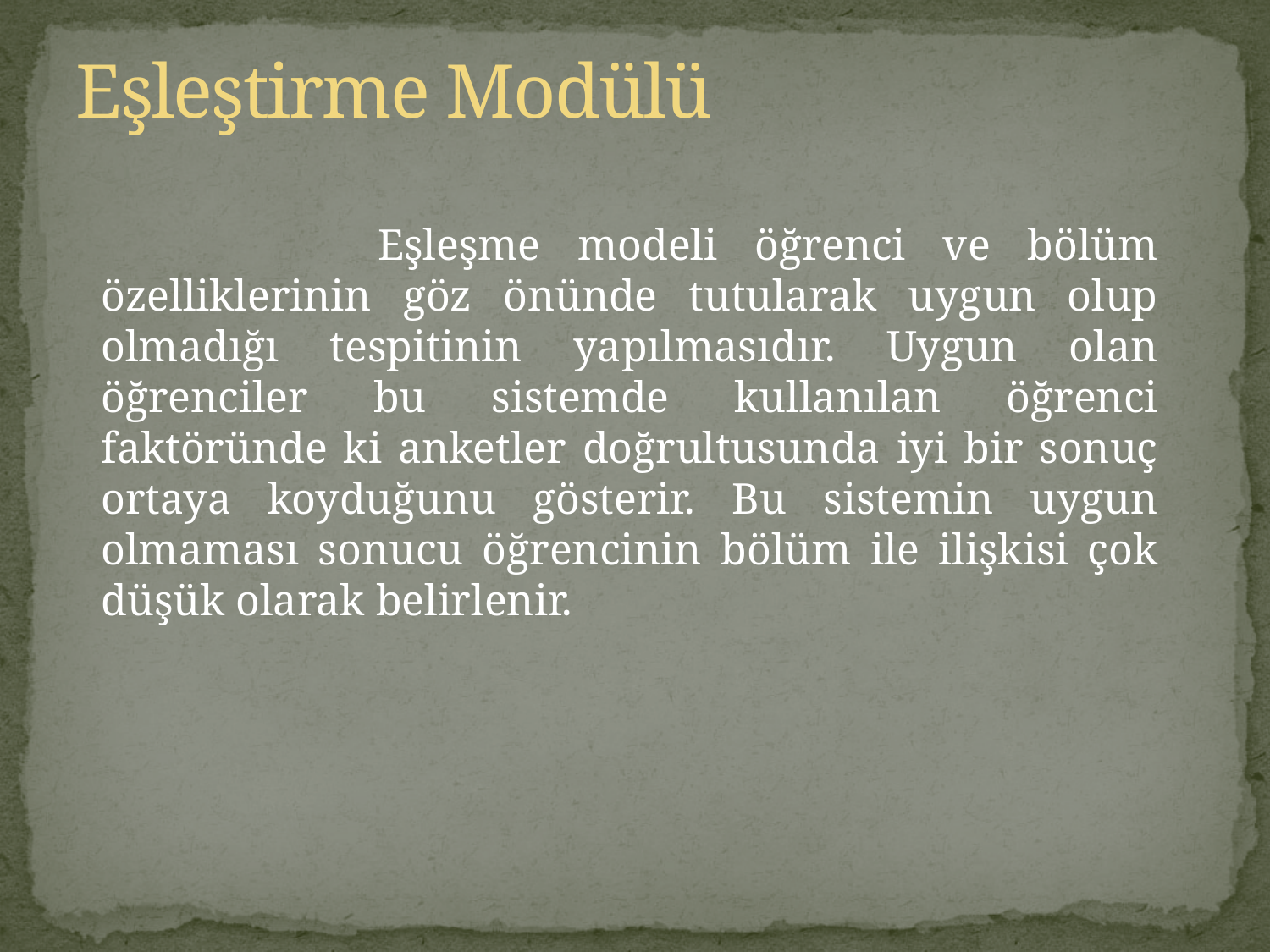

# Eşleştirme Modülü

		    Eşleşme modeli öğrenci ve bölüm özelliklerinin göz önünde tutularak uygun olup olmadığı tespitinin yapılmasıdır. Uygun olan öğrenciler bu sistemde kullanılan öğrenci faktöründe ki anketler doğrultusunda iyi bir sonuç ortaya koyduğunu gösterir. Bu sistemin uygun olmaması sonucu öğrencinin bölüm ile ilişkisi çok düşük olarak belirlenir.